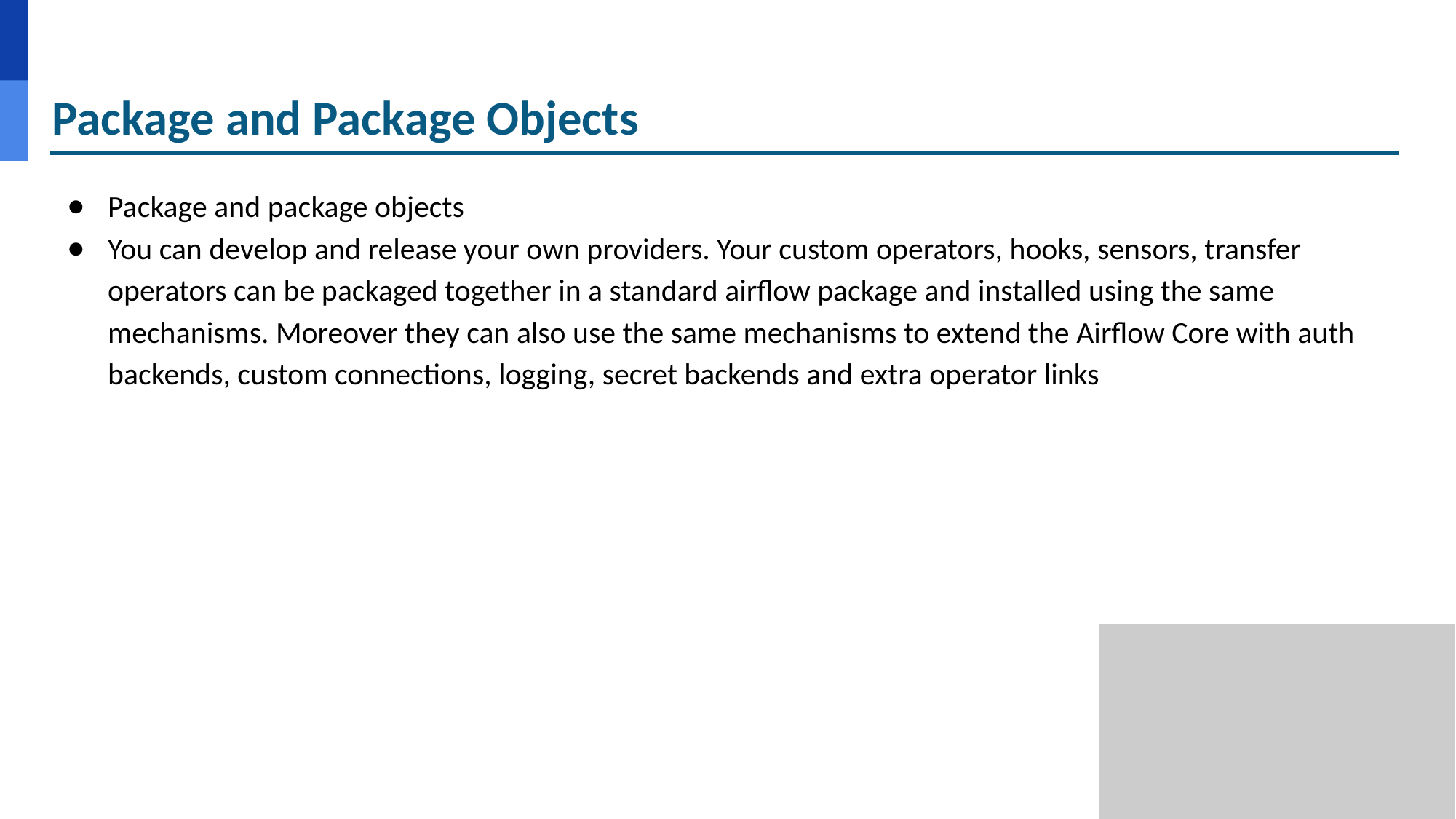

# Package and Package Objects
Package and package objects
You can develop and release your own providers. Your custom operators, hooks, sensors, transfer operators can be packaged together in a standard airflow package and installed using the same mechanisms. Moreover they can also use the same mechanisms to extend the Airflow Core with auth backends, custom connections, logging, secret backends and extra operator links